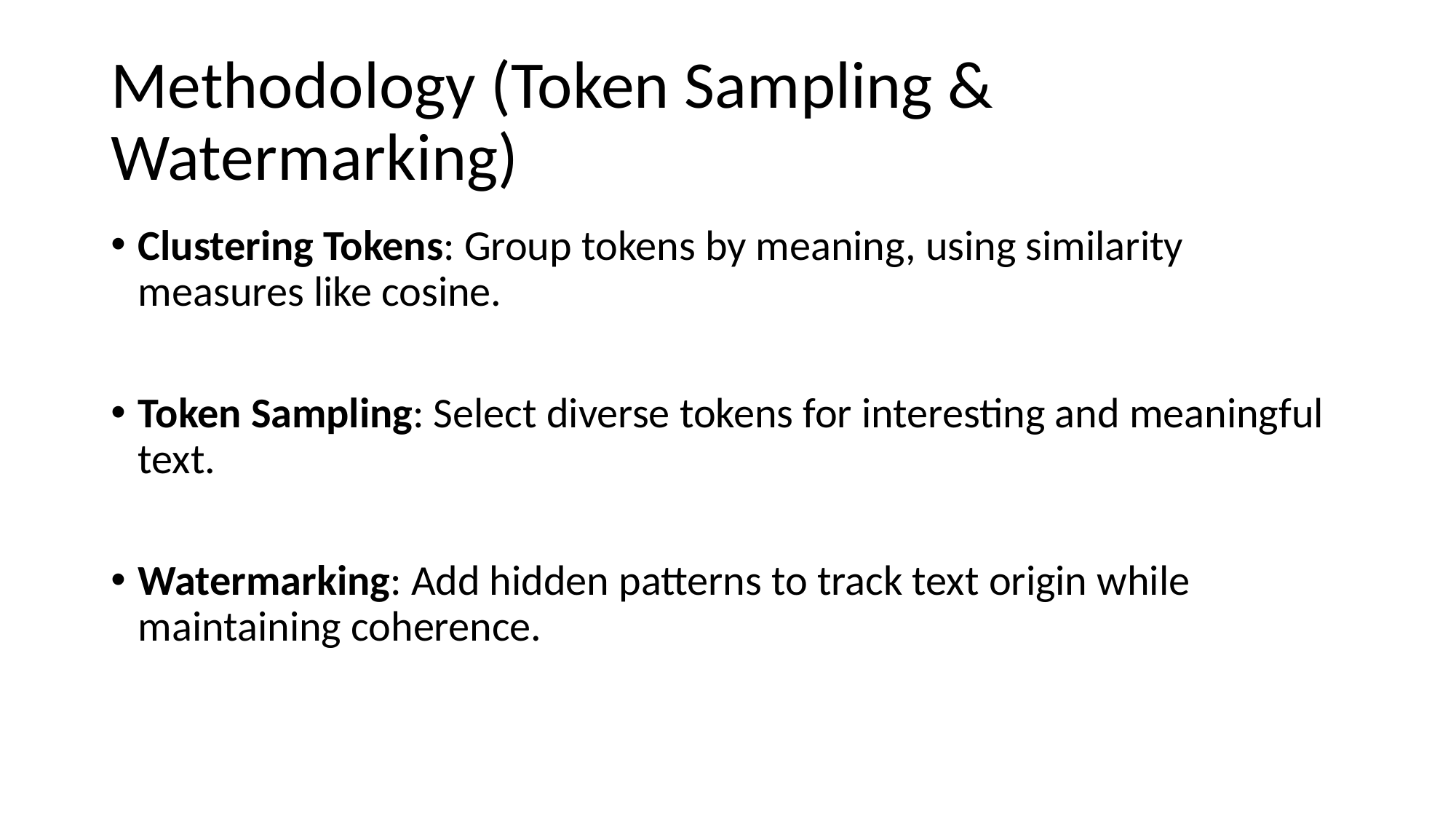

# Methodology (Token Sampling & Watermarking)
Clustering Tokens: Group tokens by meaning, using similarity measures like cosine.

Token Sampling: Select diverse tokens for interesting and meaningful text.

Watermarking: Add hidden patterns to track text origin while maintaining coherence.